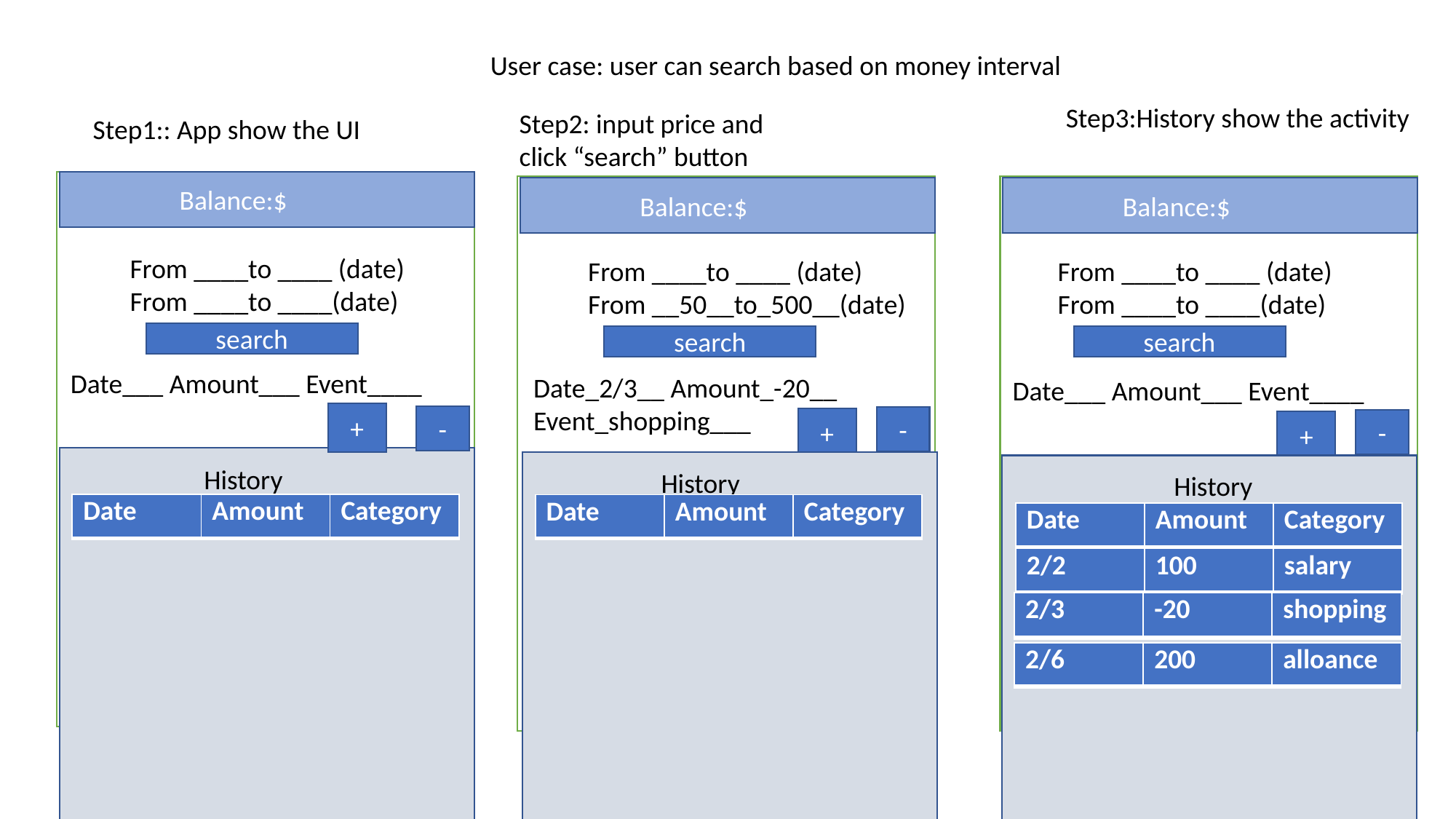

User case: user can search based on money interval
Step3:History show the activity

Step2: input price and click “search” button

Step1:: App show the UI

	Balance:$

	Balance:$
	Balance:$
From ____to ____ (date)
From ____to ____(date)
From ____to ____ (date)
From __50__to_500__(date)
From ____to ____ (date)
From ____to ____(date)
search
search
search
Date___ Amount___ Event____
Date_2/3__ Amount_-20__ Event_shopping___
Date___ Amount___ Event____
-
+
-
+
+
-
-
+
-
+

History
History
History
| Date | Amount | Category |
| --- | --- | --- |
| Date | Amount | Category |
| --- | --- | --- |
| Date | Amount | Category |
| --- | --- | --- |
| 2/2 | 100 | salary |
| --- | --- | --- |
| 2/3 | -20 | shopping |
| --- | --- | --- |
| 2/6 | 200 | alloance |
| --- | --- | --- |